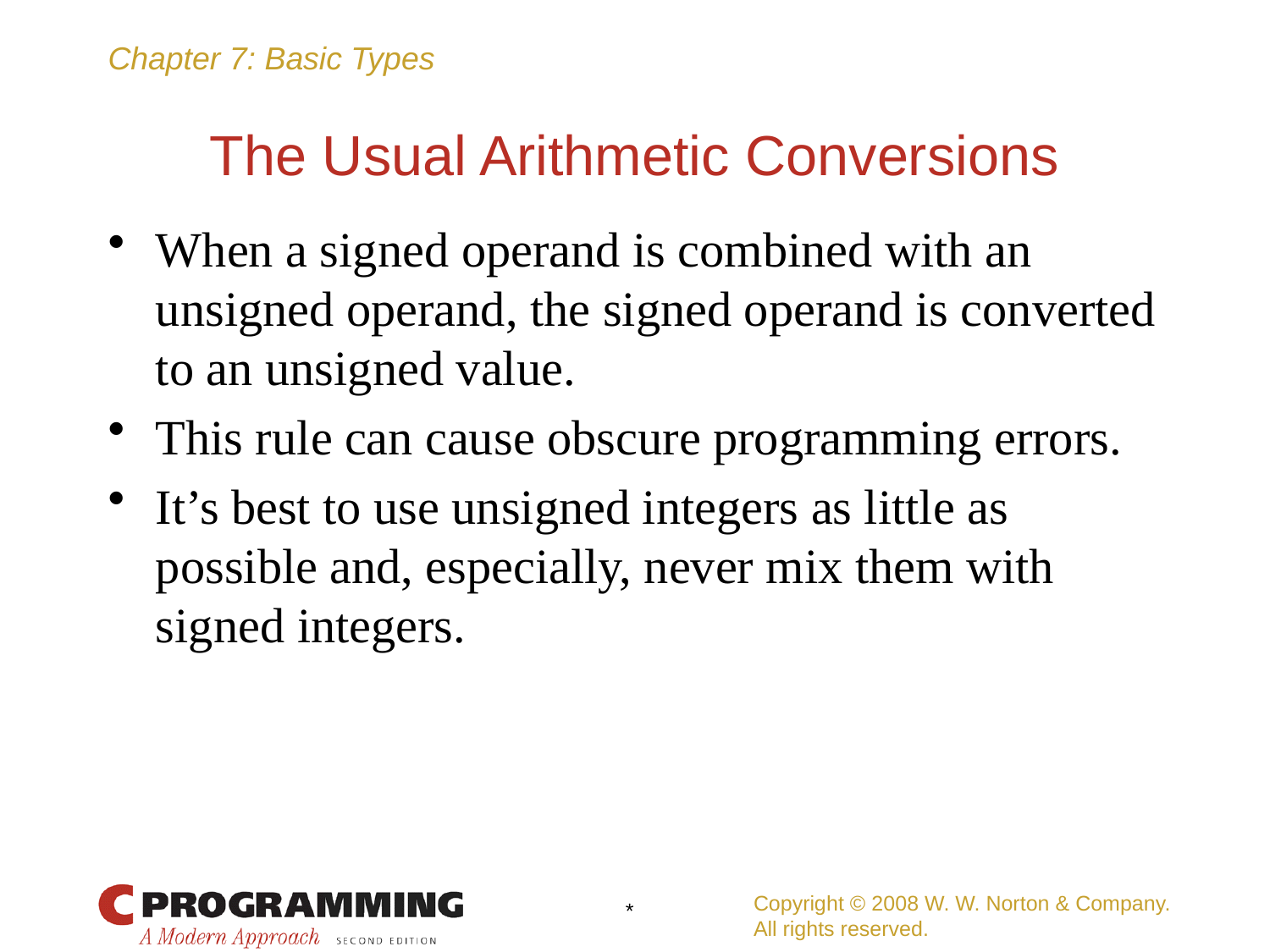

# The Usual Arithmetic Conversions
When a signed operand is combined with an unsigned operand, the signed operand is converted to an unsigned value.
This rule can cause obscure programming errors.
It’s best to use unsigned integers as little as possible and, especially, never mix them with signed integers.

Copyright © 2008 W. W. Norton & Company.
All rights reserved.
*